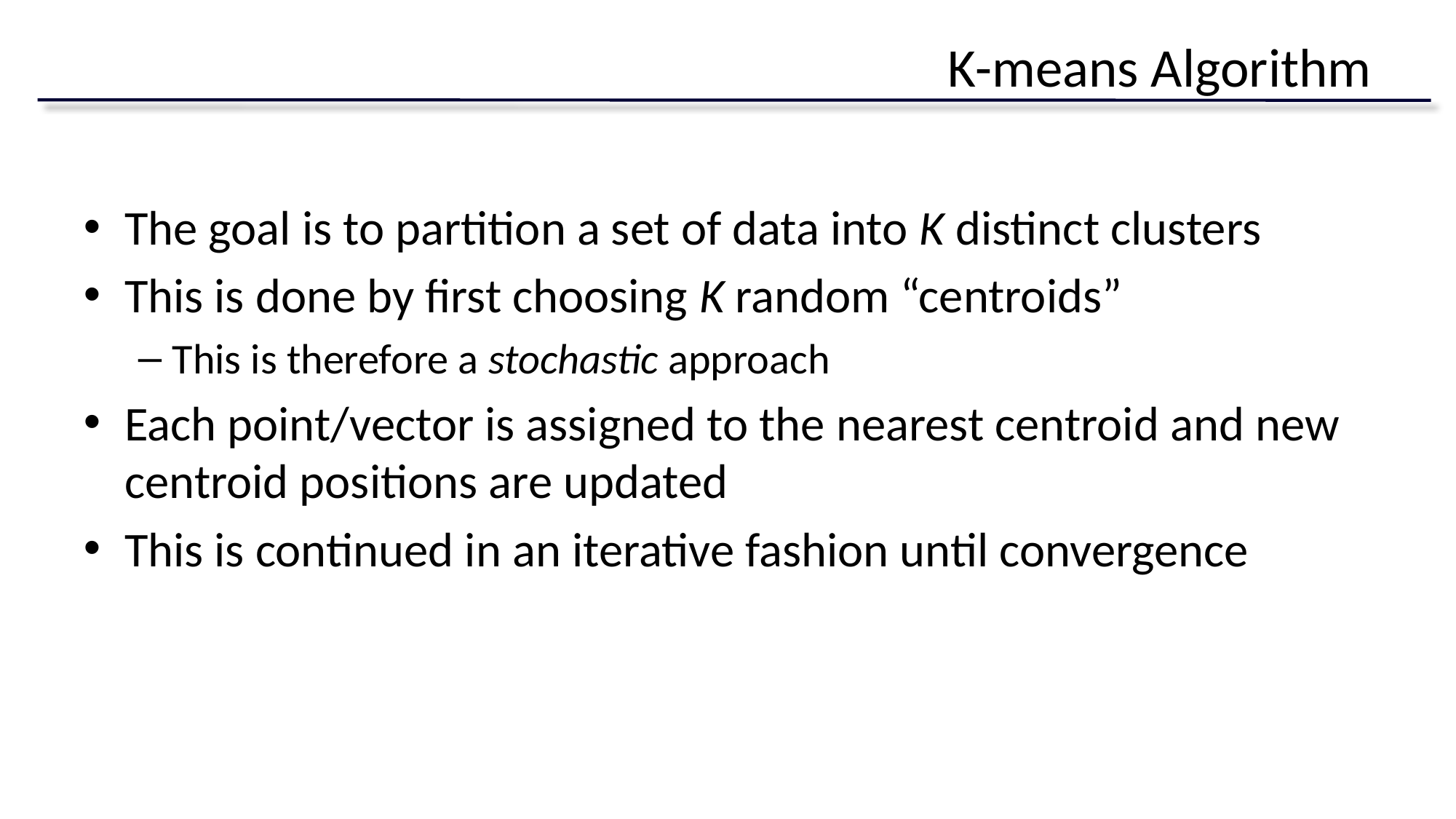

# K-means Algorithm
The goal is to partition a set of data into K distinct clusters
This is done by first choosing K random “centroids”
This is therefore a stochastic approach
Each point/vector is assigned to the nearest centroid and new centroid positions are updated
This is continued in an iterative fashion until convergence